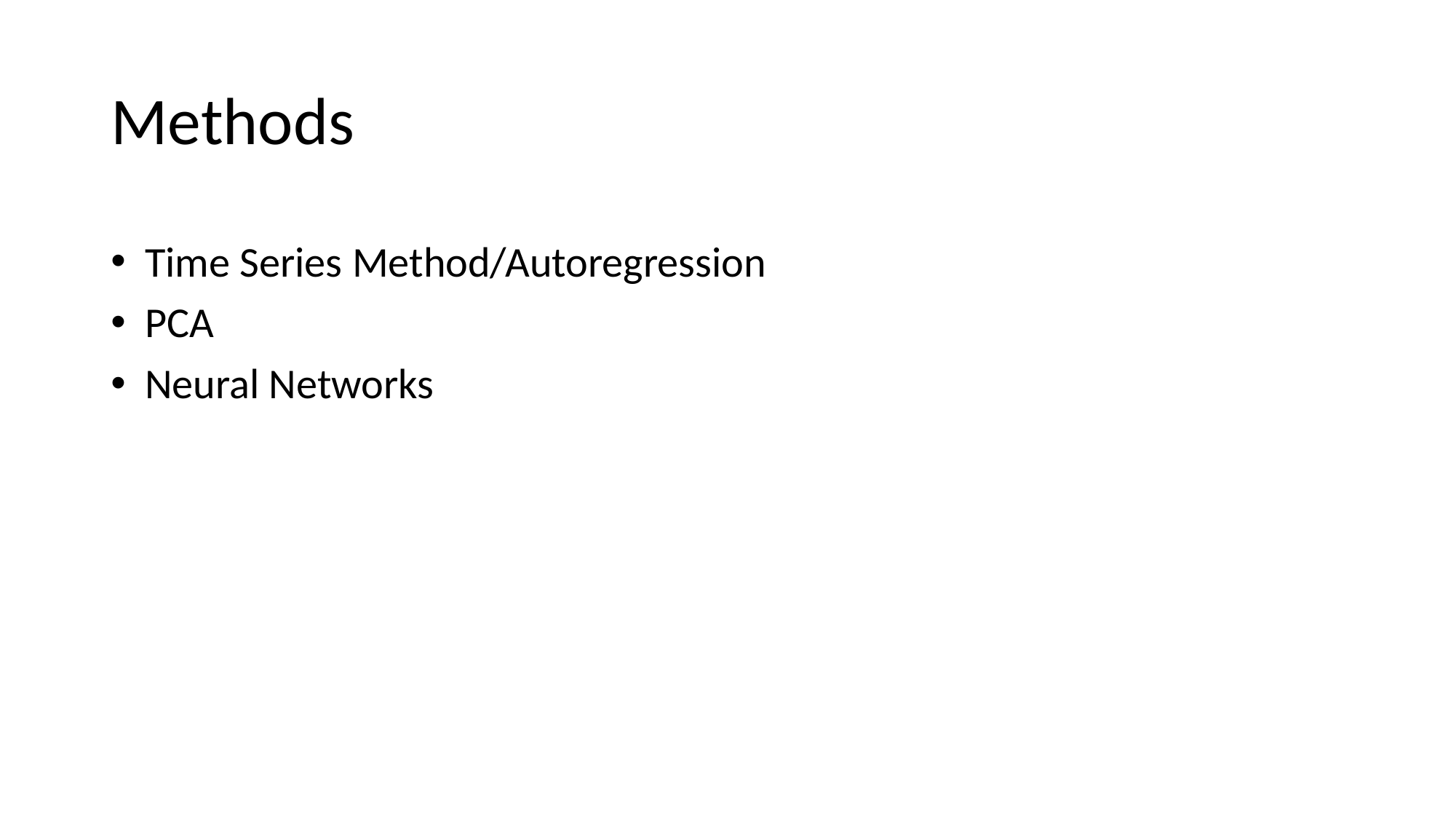

# Methods
Time Series Method/Autoregression
PCA
Neural Networks